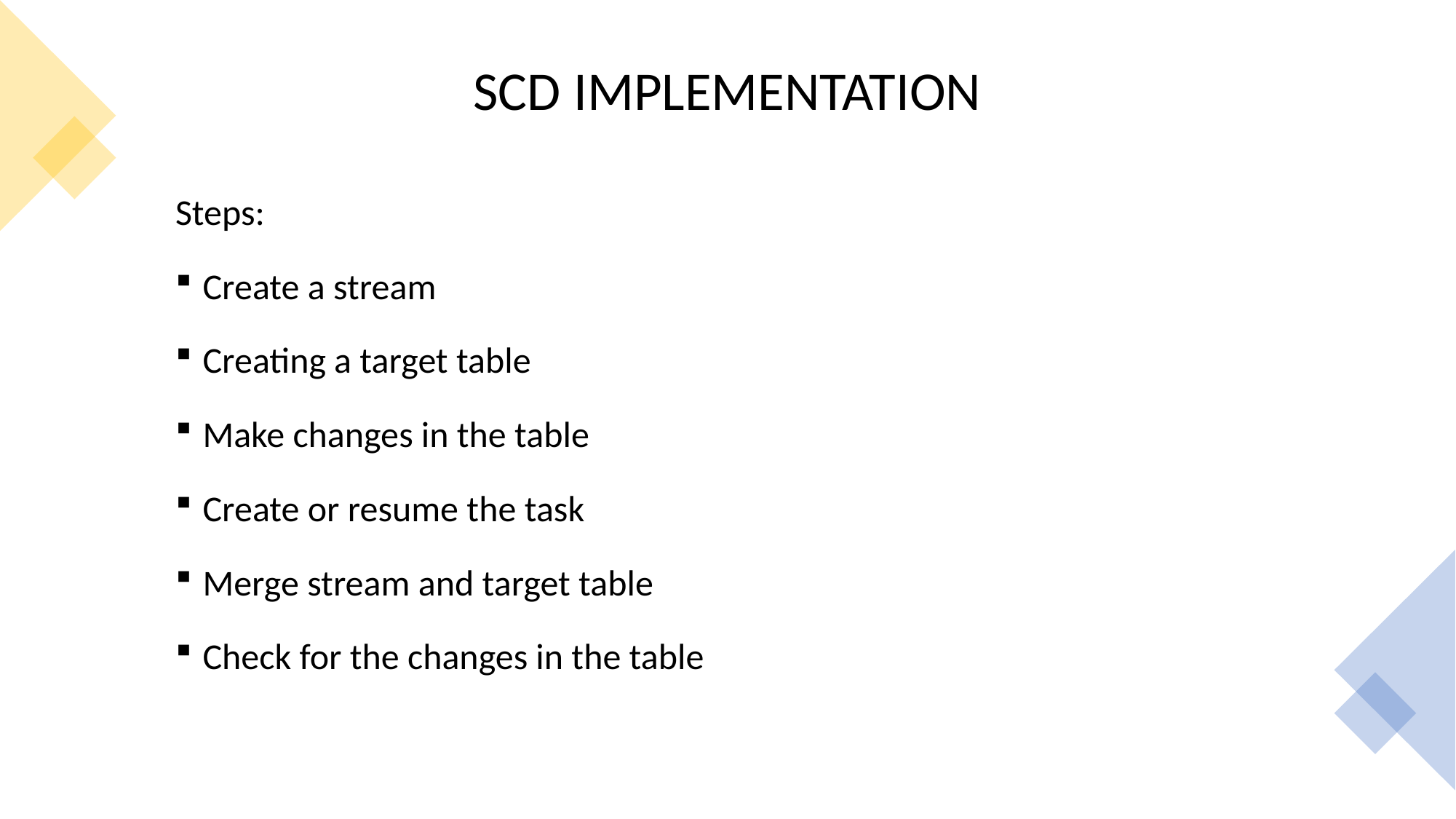

# SCD IMPLEMENTATION
Steps:
Create a stream
Creating a target table
Make changes in the table
Create or resume the task
Merge stream and target table
Check for the changes in the table